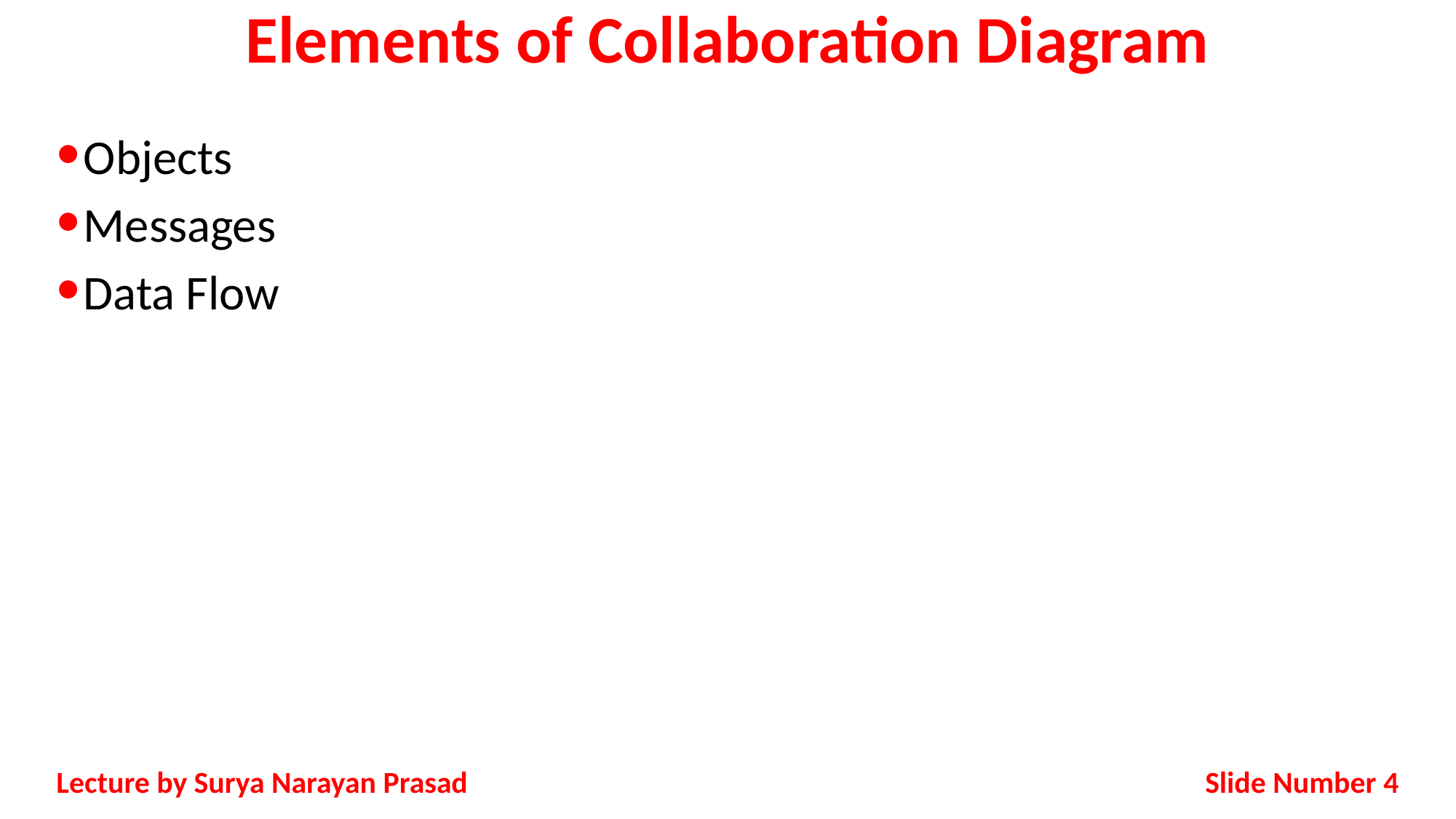

# Elements of Collaboration Diagram
Objects
Messages
Data Flow
Slide Number 4
Lecture by Surya Narayan Prasad